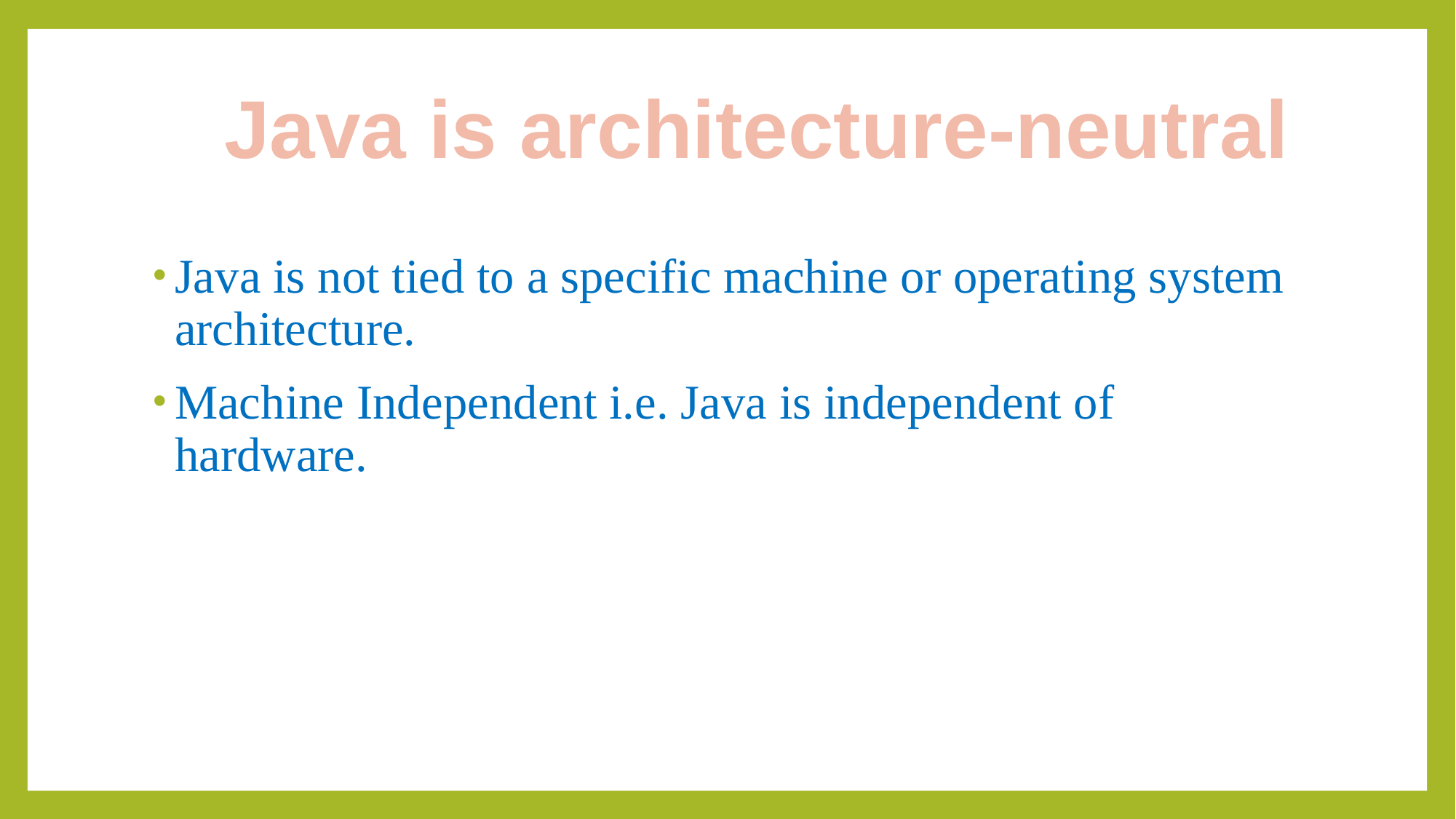

Java is architecture-neutral
Java is not tied to a specific machine or operating system architecture.
Machine Independent i.e. Java is independent of hardware.